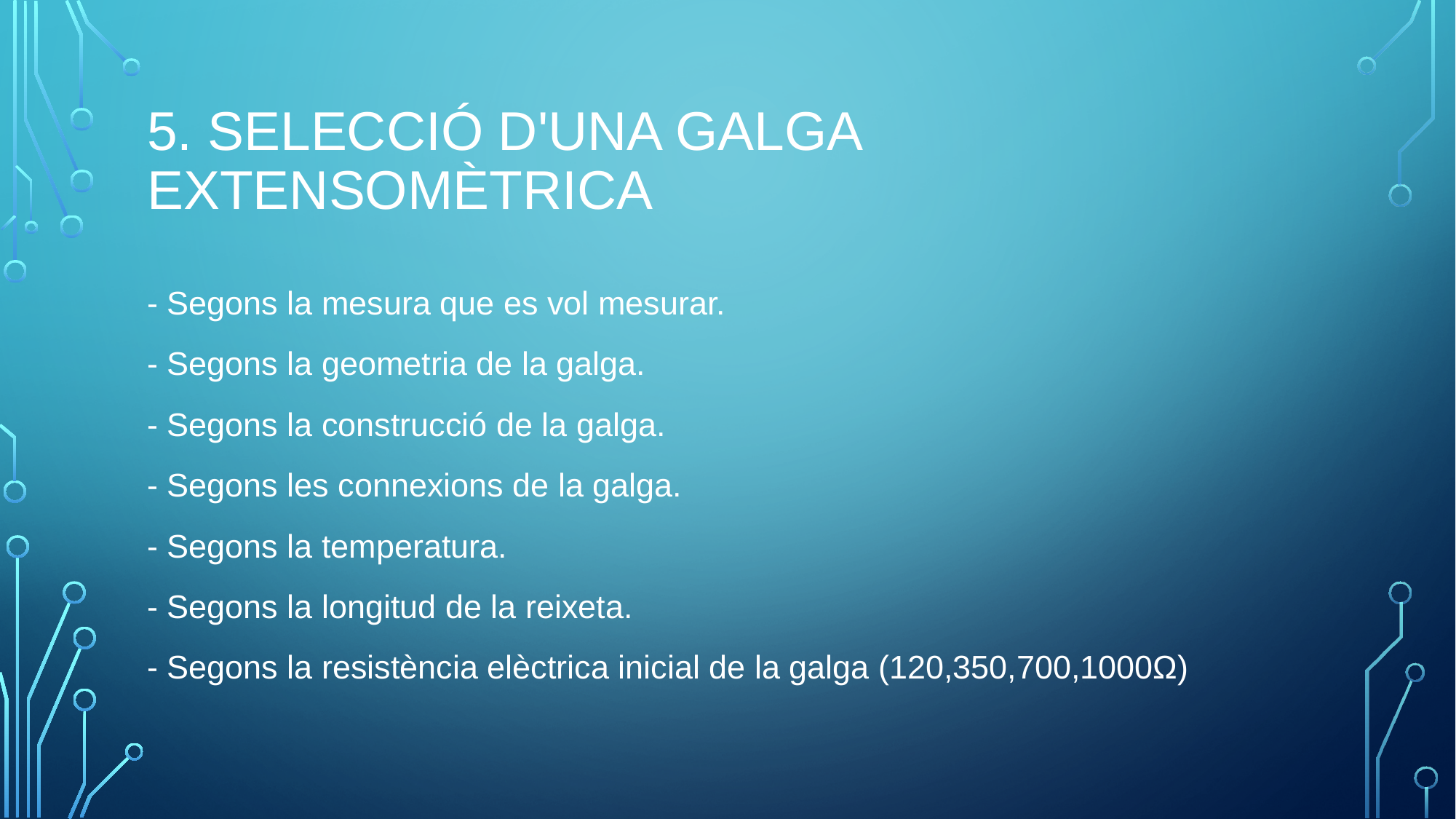

# 5. Selecció d'una galga extensomètrica
- Segons la mesura que es vol mesurar.
- Segons la geometria de la galga.
- Segons la construcció de la galga.
- Segons les connexions de la galga.
- Segons la temperatura.
- Segons la longitud de la reixeta.
- Segons la resistència elèctrica inicial de la galga (120,350,700,1000Ω)